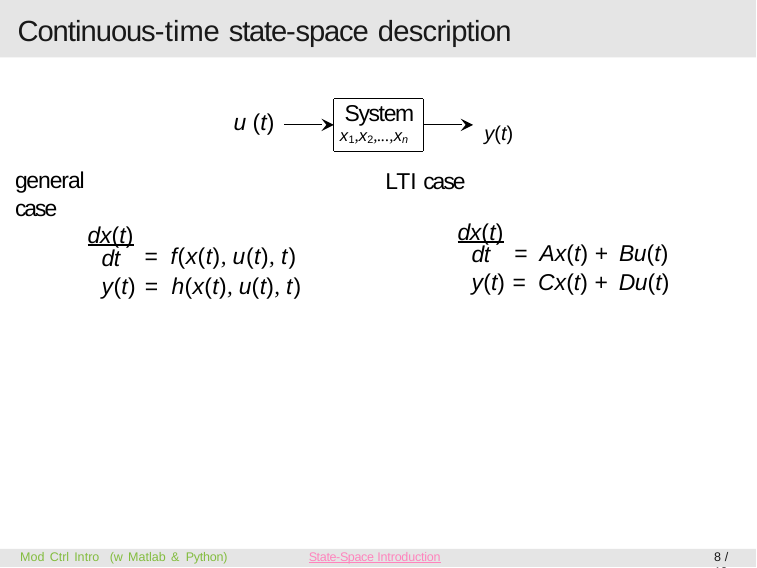

# Continuous-time state-space description
System

y(t)
u (t)
x1,x2,...,xn

general case
LTI case
dx(t)
= Ax(t) + Bu(t)
dx(t)
= f(x(t), u(t), t)
dt
y(t) = Cx(t) + Du(t)
dt
y(t) = h(x(t), u(t), t)
Mod Ctrl Intro (w Matlab & Python)
State-Space Introduction
8 / 12